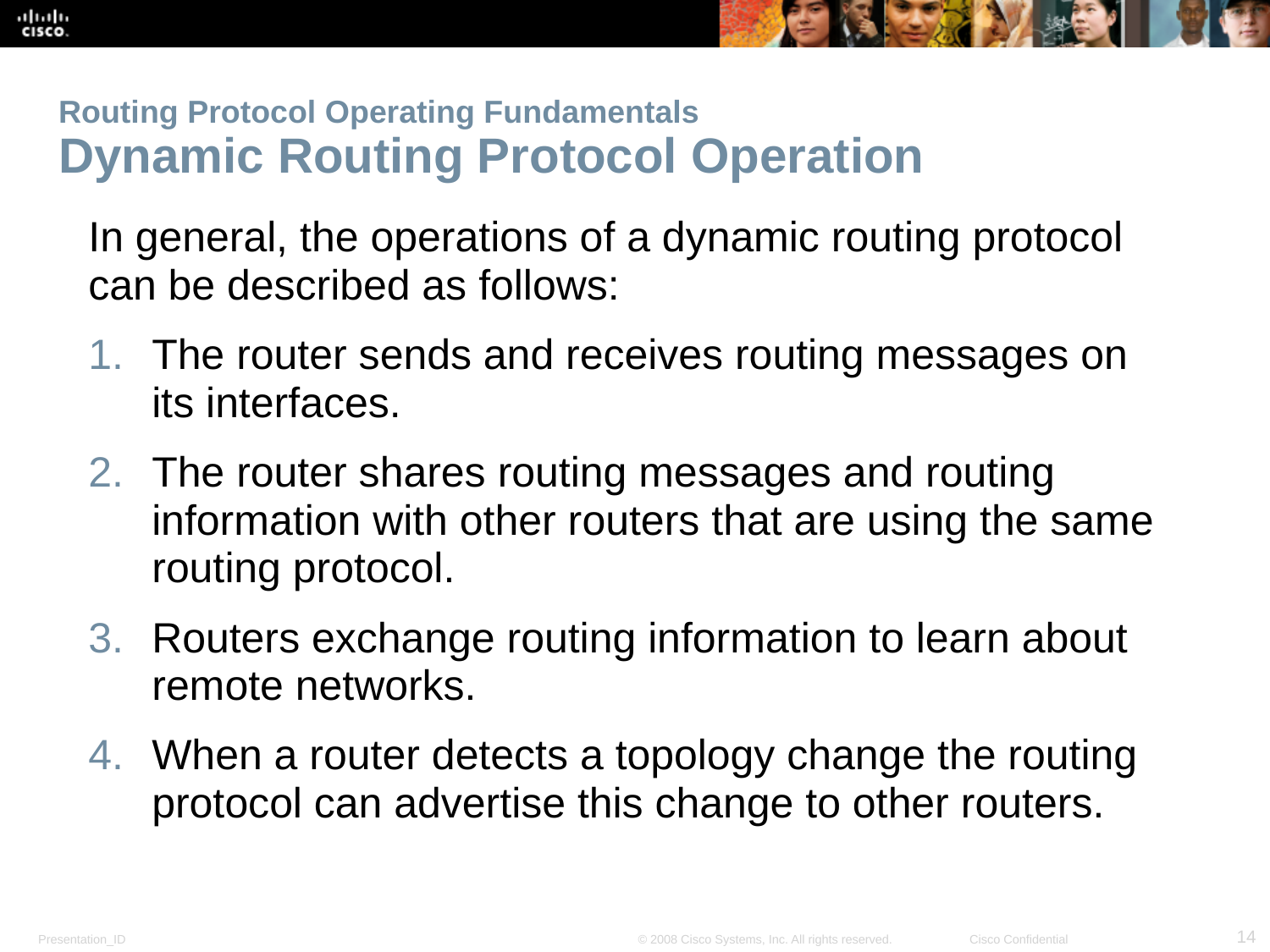

# Routing Protocol Operating Fundamentals Dynamic Routing Protocol Operation
In general, the operations of a dynamic routing protocol can be described as follows:
The router sends and receives routing messages on its interfaces.
The router shares routing messages and routing information with other routers that are using the same routing protocol.
Routers exchange routing information to learn about remote networks.
When a router detects a topology change the routing protocol can advertise this change to other routers.